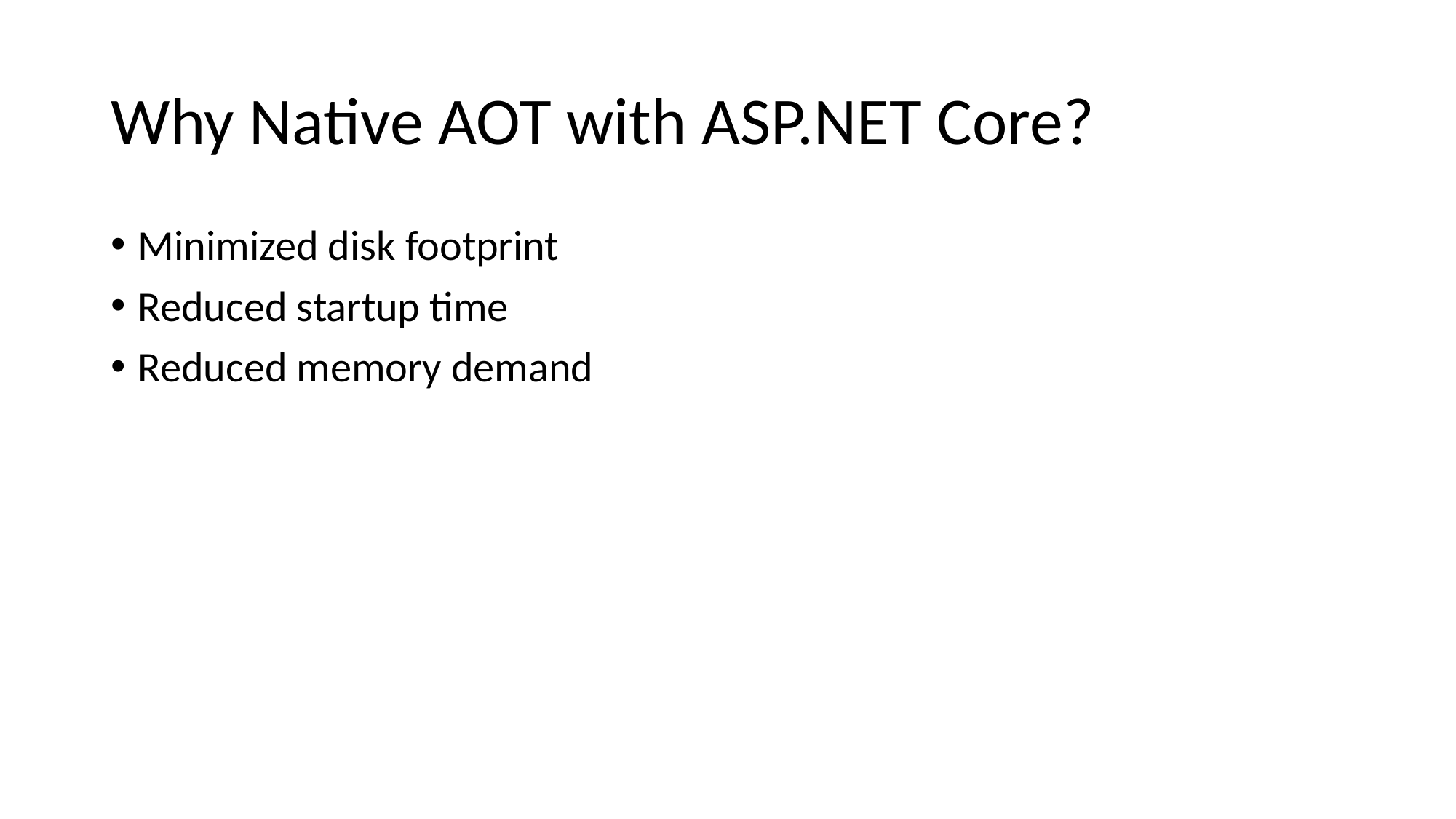

# Why Native AOT with ASP.NET Core?
Minimized disk footprint
Reduced startup time
Reduced memory demand